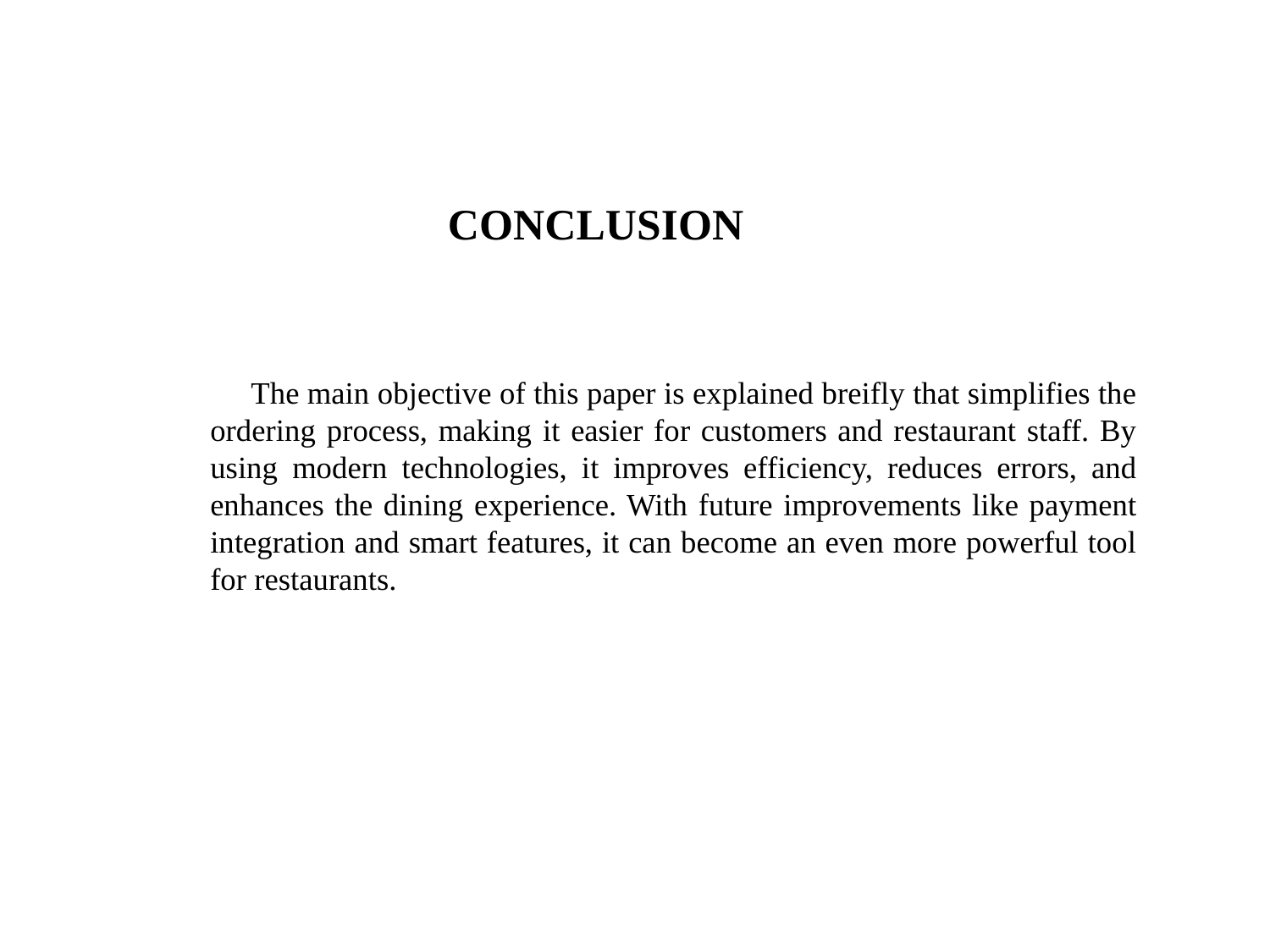

# CONCLUSION

     The main objective of this paper is explained breifly that simplifies the ordering process, making it easier for customers and restaurant staff. By using modern technologies, it improves efficiency, reduces errors, and enhances the dining experience. With future improvements like payment integration and smart features, it can become an even more powerful tool for restaurants.